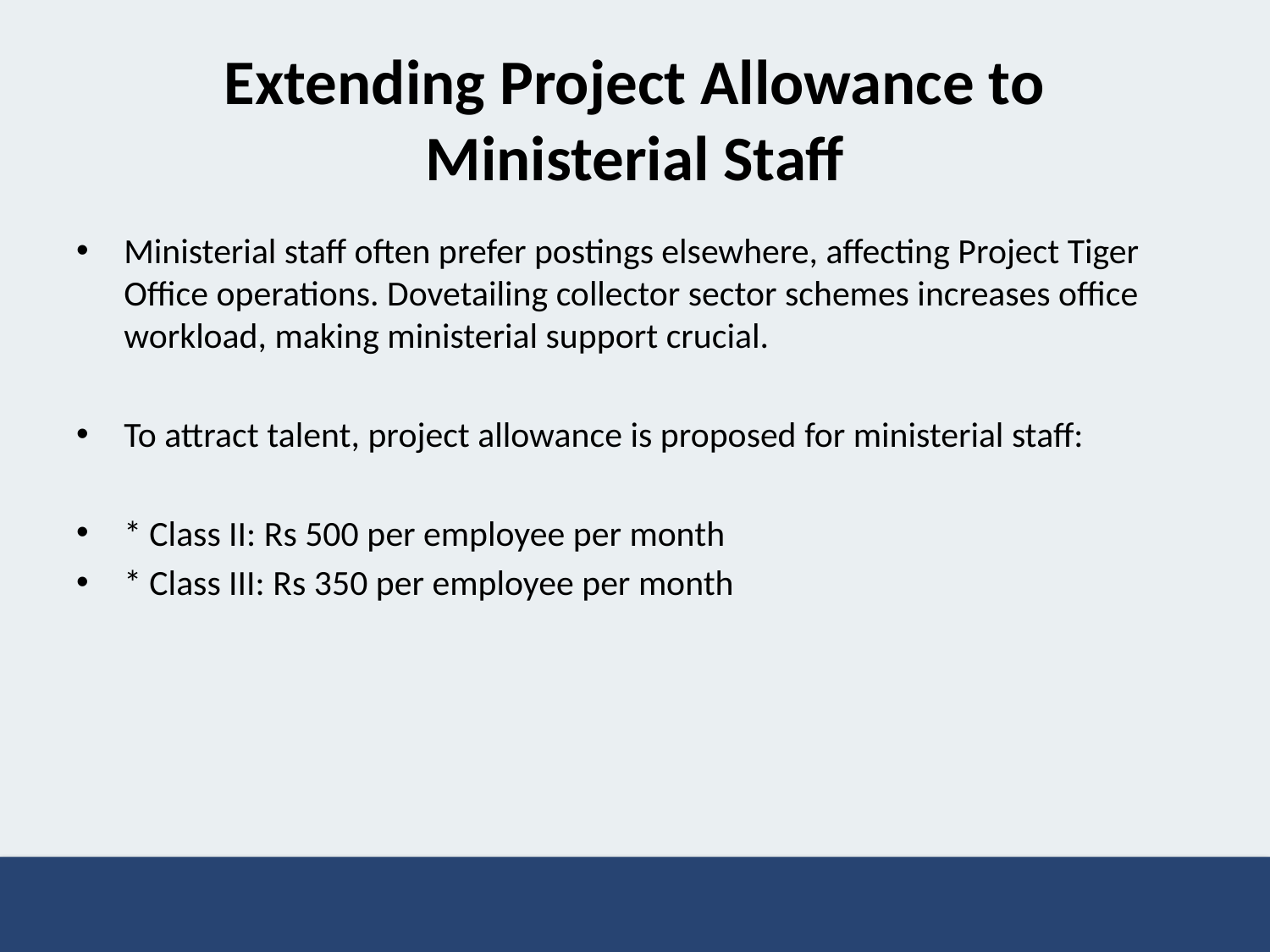

# Extending Project Allowance to Ministerial Staff
Ministerial staff often prefer postings elsewhere, affecting Project Tiger Office operations. Dovetailing collector sector schemes increases office workload, making ministerial support crucial.

To attract talent, project allowance is proposed for ministerial staff:

* Class II: Rs 500 per employee per month
* Class III: Rs 350 per employee per month